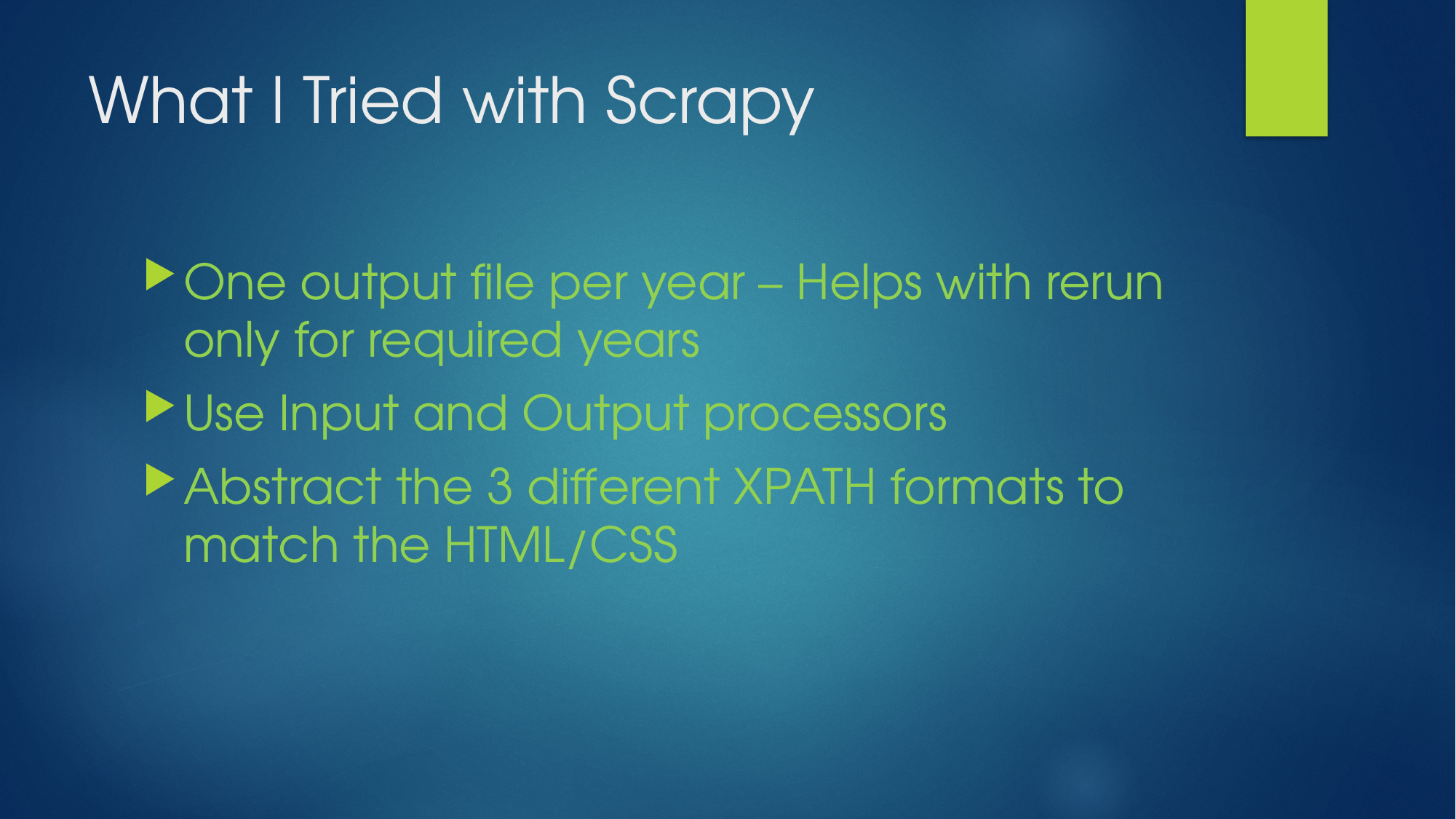

# What I Tried with Scrapy
One output file per year – Helps with rerun only for required years
Use Input and Output processors
Abstract the 3 different XPATH formats to match the HTML/CSS